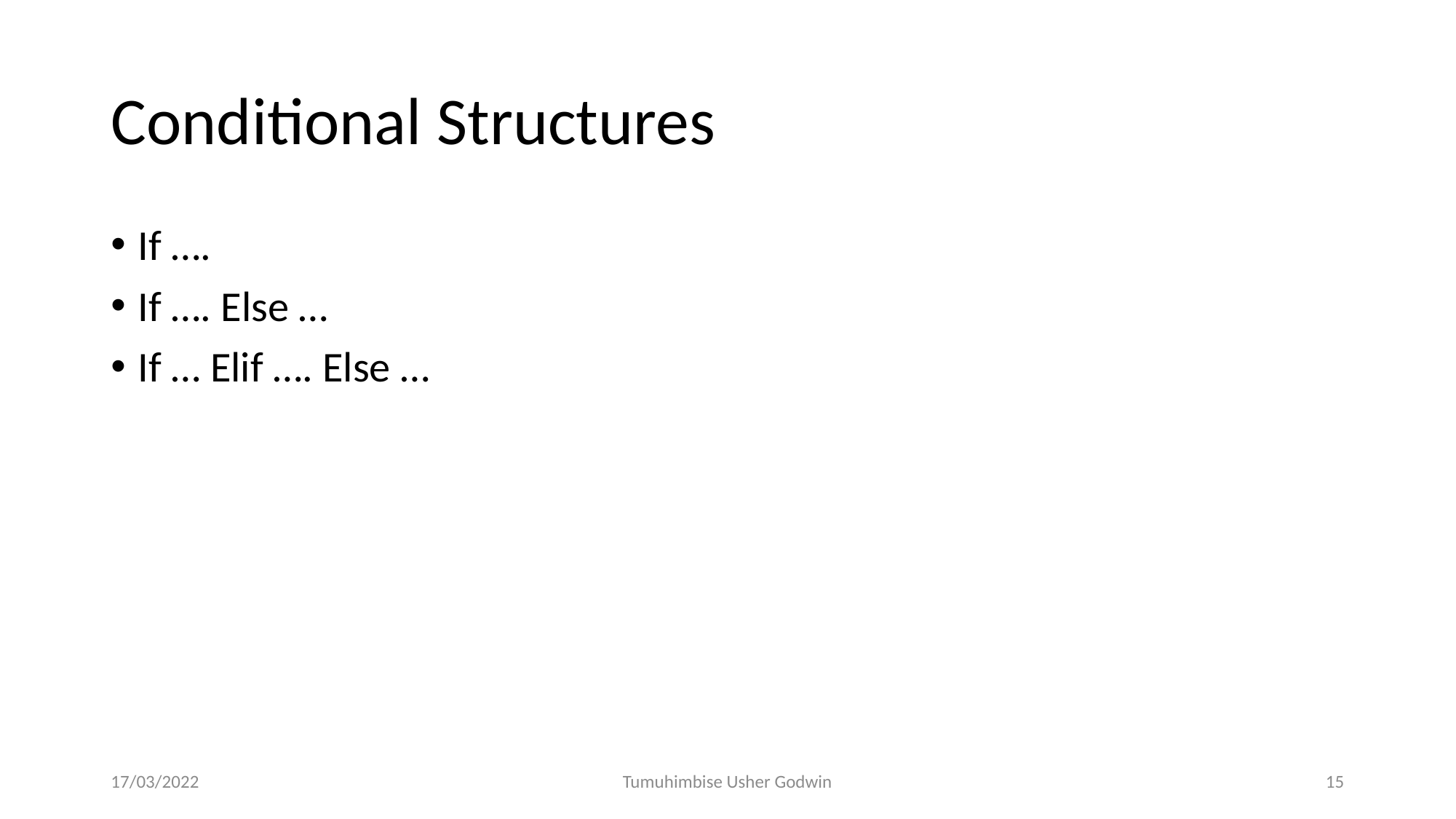

# Conditional Structures
If ….
If …. Else …
If … Elif …. Else …
17/03/2022
Tumuhimbise Usher Godwin
15